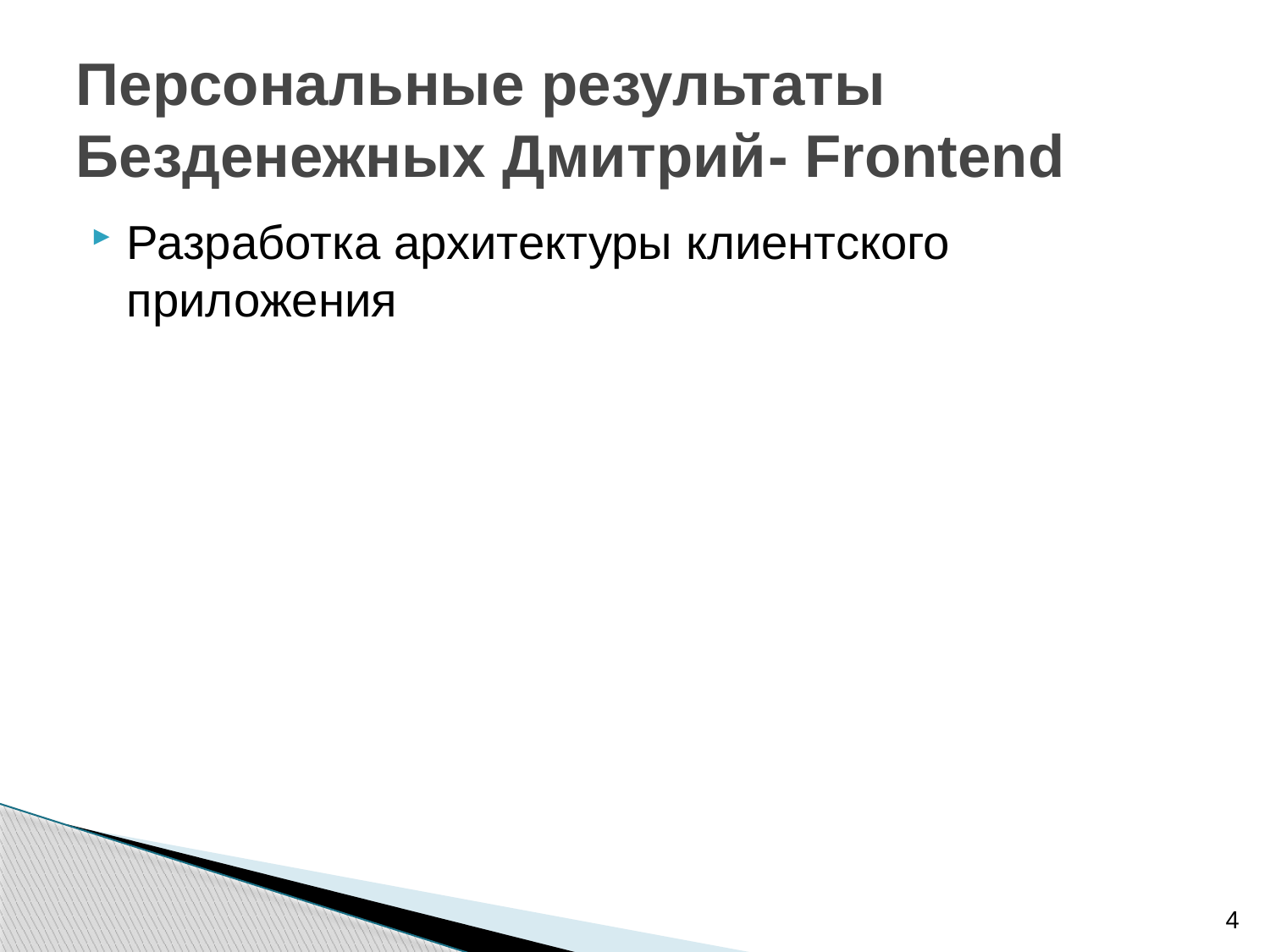

# Персональные результаты Безденежных Дмитрий- Frontend
Разработка архитектуры клиентского приложения

4